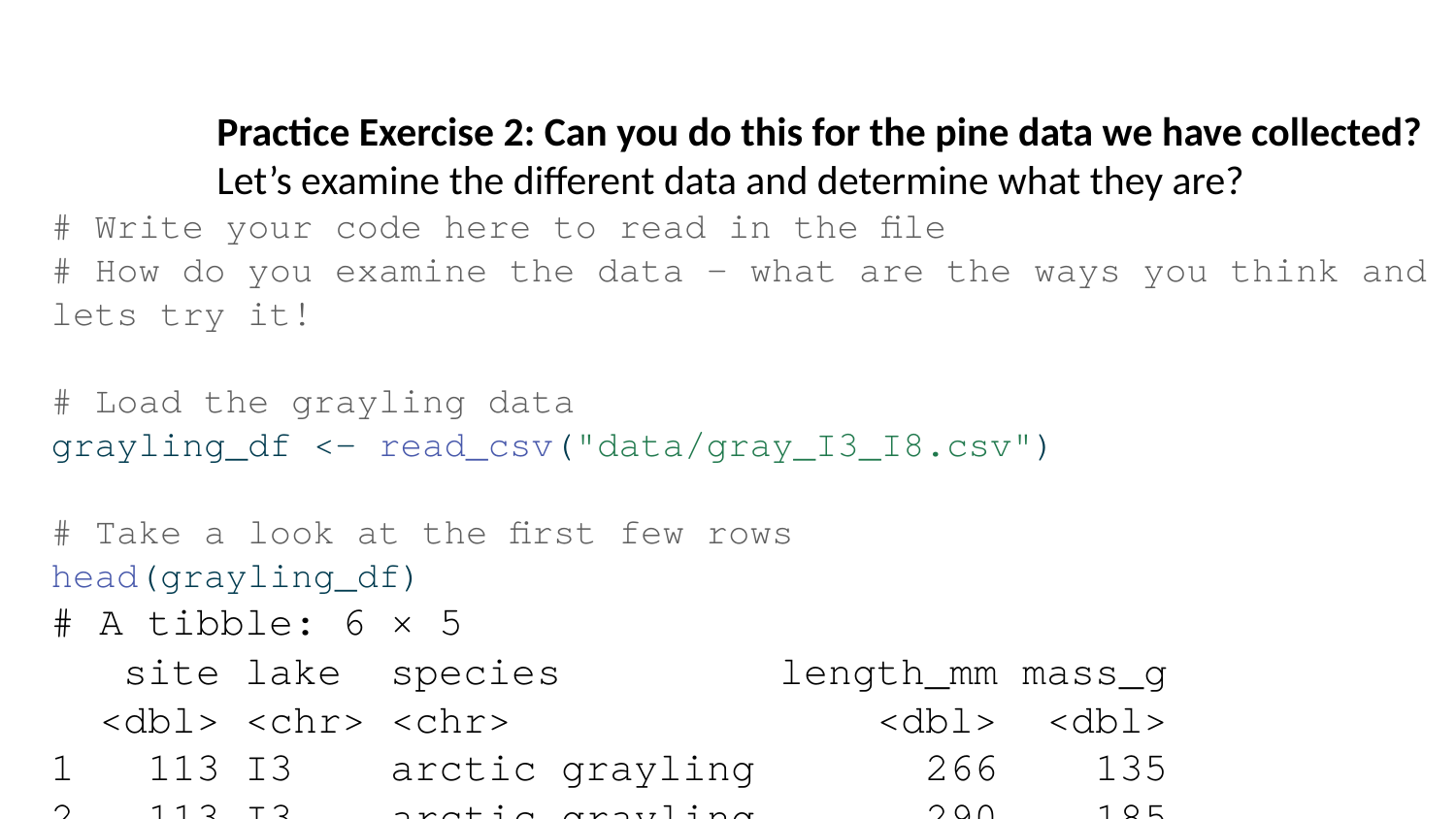

Practice Exercise 2: Can you do this for the pine data we have collected?
Let’s examine the different data and determine what they are?
# Write your code here to read in the file # How do you examine the data - what are the ways you think and lets try it! # Load the grayling data grayling_df <- read_csv("data/gray_I3_I8.csv") # Take a look at the first few rows head(grayling_df)
# A tibble: 6 × 5
   site lake  species         length_mm mass_g
  <dbl> <chr> <chr>               <dbl>  <dbl>
1   113 I3    arctic grayling       266    135
2   113 I3    arctic grayling       290    185
3   113 I3    arctic grayling       262    145
4   113 I3    arctic grayling       275    160
5   113 I3    arctic grayling       240    105
6   113 I3    arctic grayling       265    145
# Get a summary of the dataset glimpse(grayling_df)
Rows: 168
Columns: 5
$ site      <dbl> 113, 113, 113, 113, 113, 113, 113, 113, 113, 113, 113, 113, …
$ lake      <chr> "I3", "I3", "I3", "I3", "I3", "I3", "I3", "I3", "I3", "I3", …
$ species   <chr> "arctic grayling", "arctic grayling", "arctic grayling", "ar…
$ length_mm <dbl> 266, 290, 262, 275, 240, 265, 265, 253, 246, 203, 289, 239, …
$ mass_g    <dbl> 135, 185, 145, 160, 105, 145, 150, 130, 130, 71, 179, 108, 1…